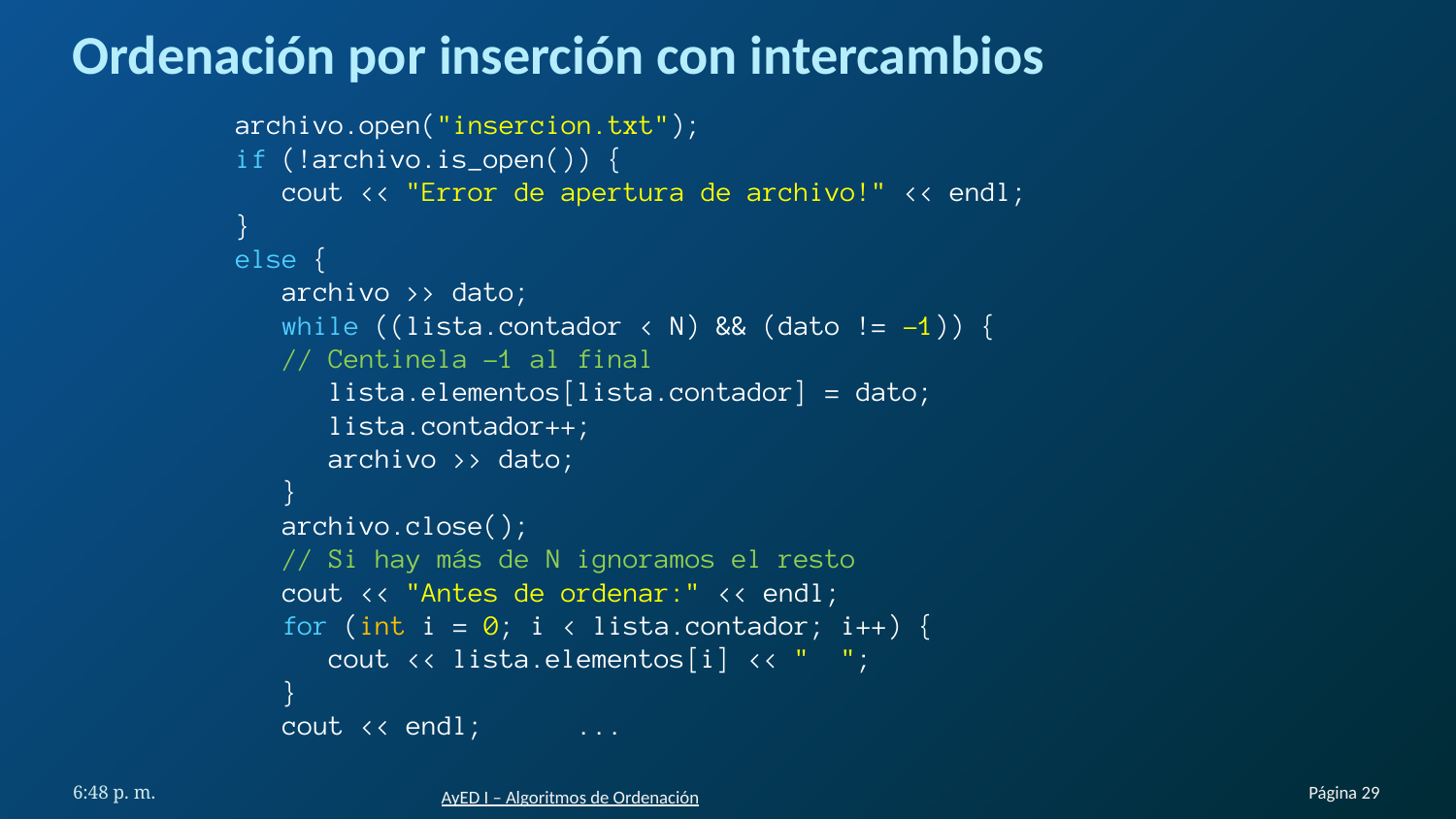

# Ordenación por inserción con intercambios
   archivo.open("insercion.txt");
   if (!archivo.is_open()) {
      cout << "Error de apertura de archivo!" << endl;
   }
   else {
      archivo >> dato;
      while ((lista.contador < N) && (dato != -1)) {
      // Centinela -1 al final
         lista.elementos[lista.contador] = dato;
         lista.contador++;
         archivo >> dato;
      }
      archivo.close();
      // Si hay más de N ignoramos el resto
      cout << "Antes de ordenar:" << endl;
      for (int i = 0; i < lista.contador; i++) {
         cout << lista.elementos[i] << "  ";
      }
      cout << endl;      ...

6:48 p. m.
Página 29
AyED I – Algoritmos de Ordenación